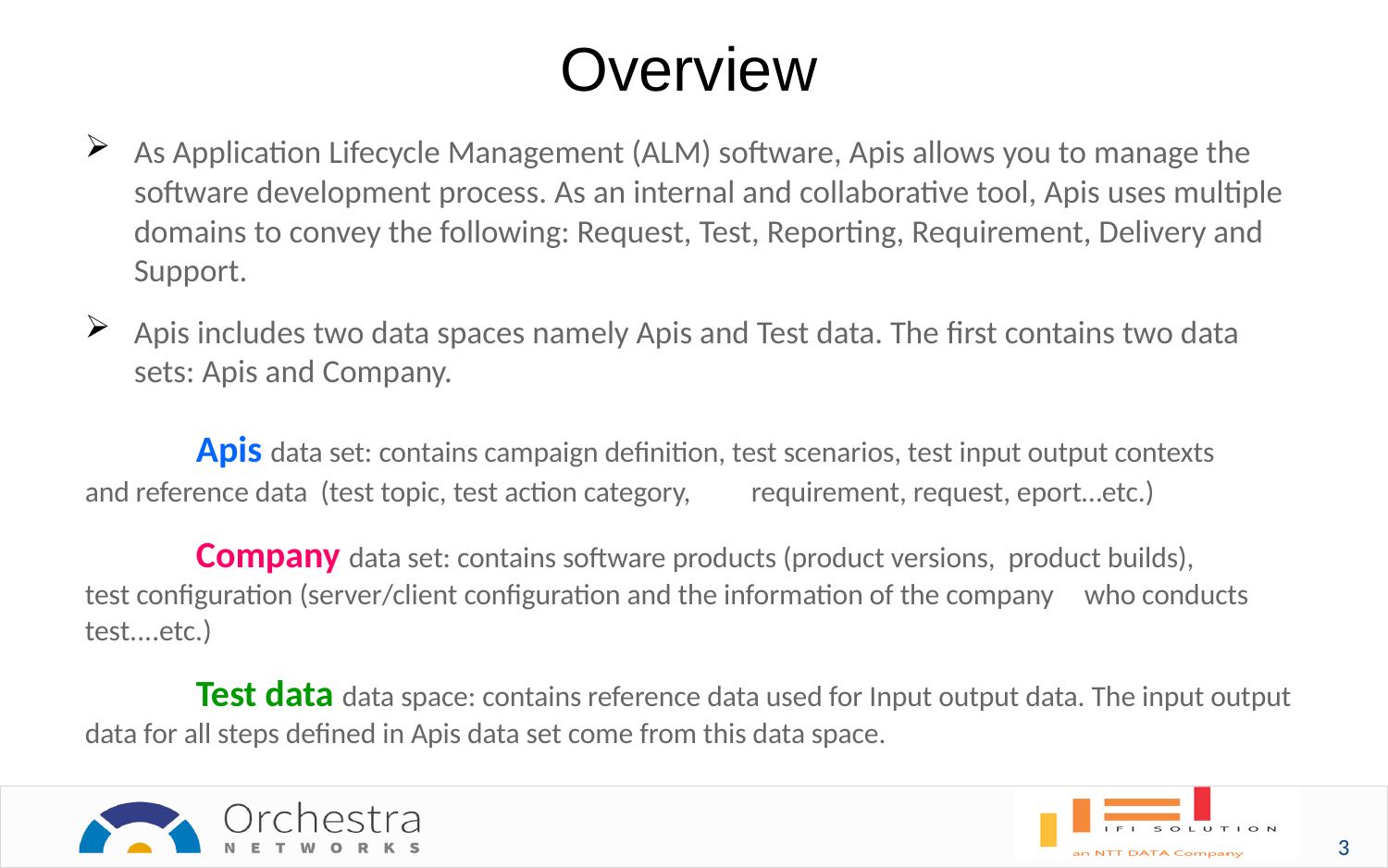

Overview
As Application Lifecycle Management (ALM) software, Apis allows you to manage the software development process. As an internal and collaborative tool, Apis uses multiple domains to convey the following: Request, Test, Reporting, Requirement, Delivery and Support.
Apis includes two data spaces namely Apis and Test data. The first contains two data sets: Apis and Company.
	Apis data set: contains campaign definition, test scenarios, test input output contexts 	and reference data  (test topic, test action category, 	requirement, request, eport…etc.)
 	Company data set: contains software products (product versions,  product builds), 	test configuration (server/client configuration and the information of the company 	who conducts test....etc.)
	Test data data space: contains reference data used for Input output data. The input output data for all steps defined in Apis data set come from this data space.